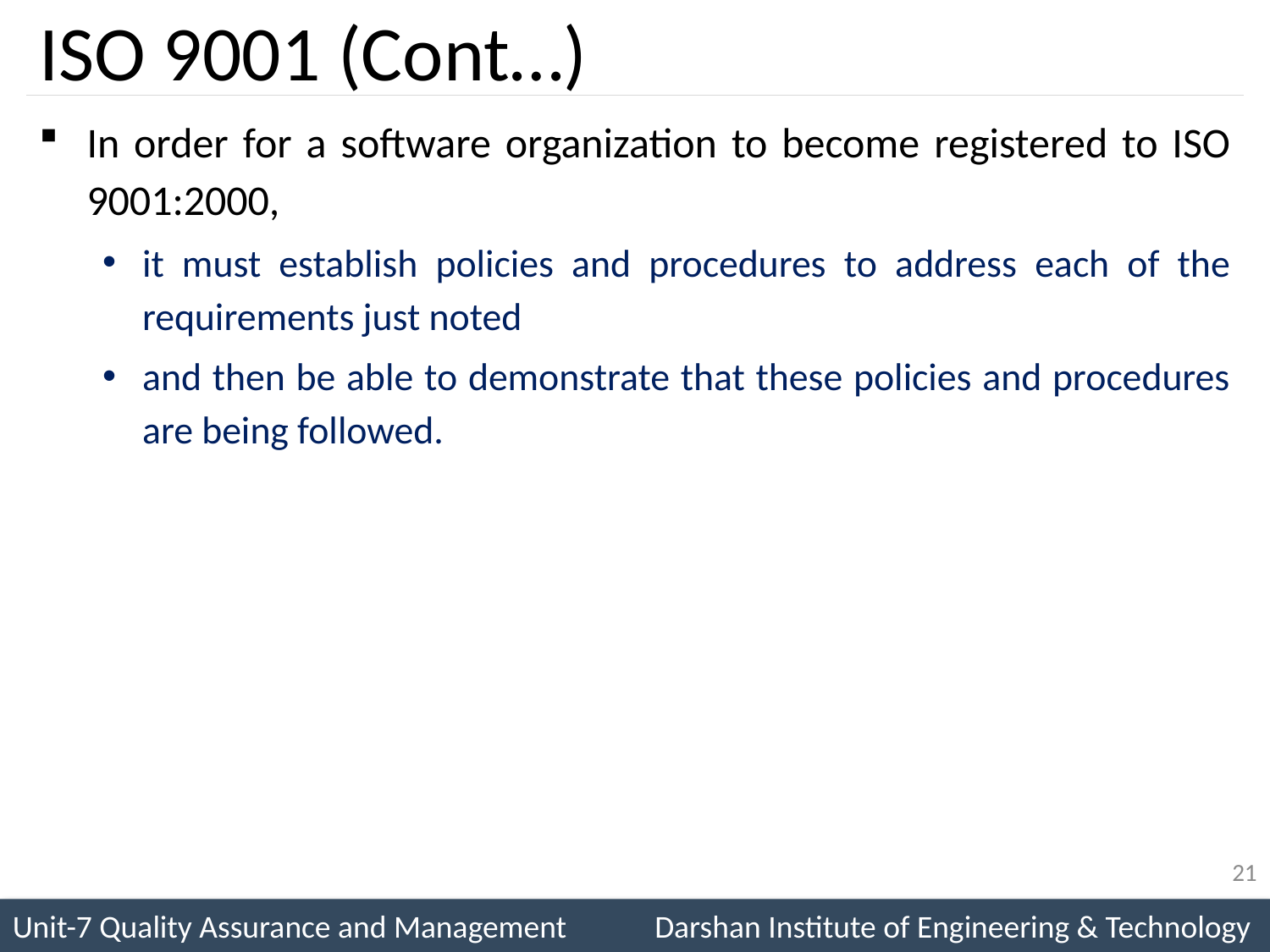

# ISO 9001 (Cont…)
In order for a software organization to become registered to ISO 9001:2000,
it must establish policies and procedures to address each of the requirements just noted
and then be able to demonstrate that these policies and procedures are being followed.
21